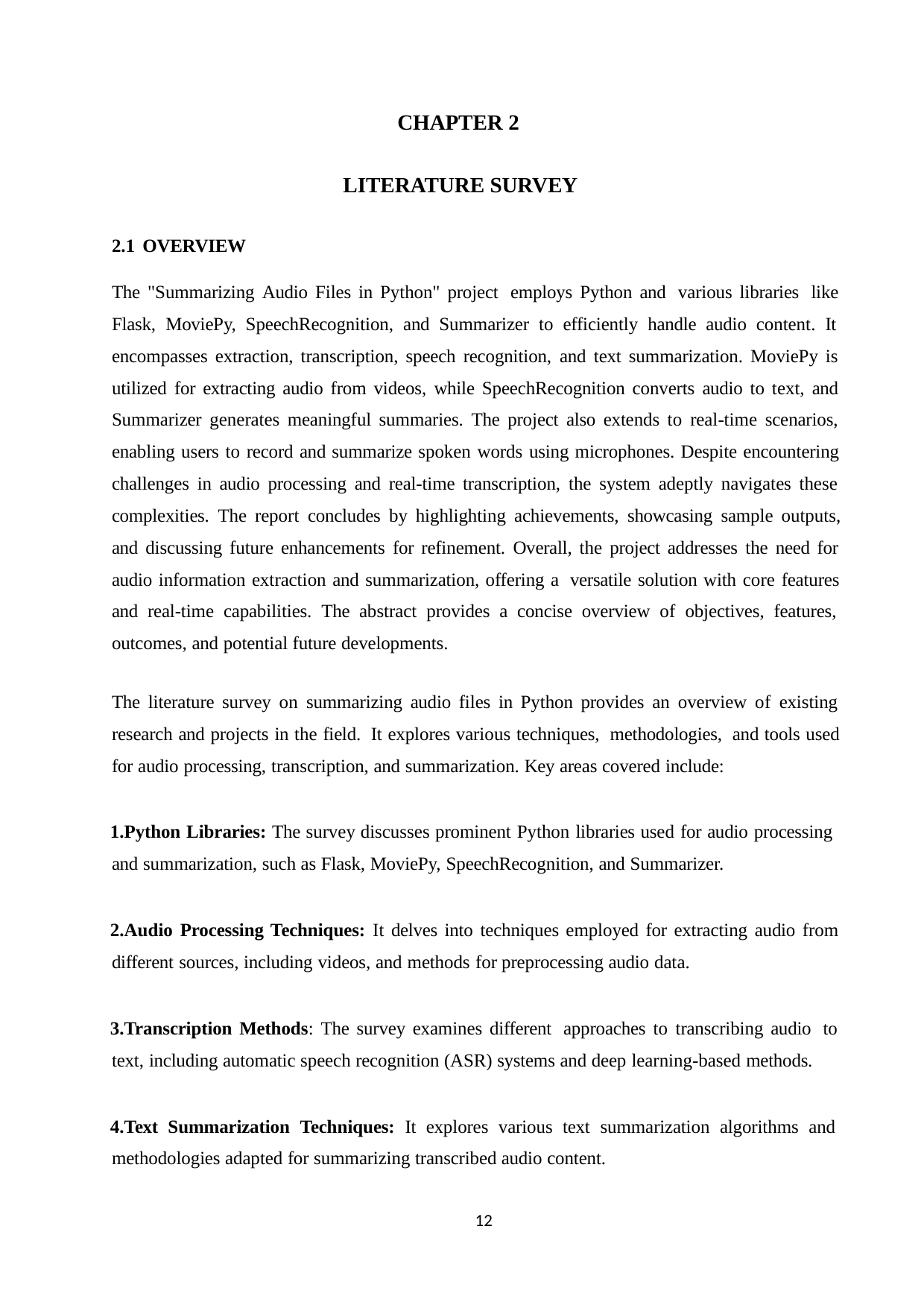

CHAPTER 2

LITERATURE SURVEY

2.1 OVERVIEW
The "Summarizing Audio Files in Python" project employs Python and various libraries like  Flask, MoviePy, SpeechRecognition, and Summarizer to efficiently handle audio content. It  encompasses extraction, transcription, speech recognition, and text summarization. MoviePy is  utilized for extracting audio from videos, while SpeechRecognition converts audio to text, and  Summarizer generates meaningful summaries. The project also extends to real-time scenarios,  enabling users to record and summarize spoken words using microphones. Despite encountering  challenges in audio processing and real-time transcription, the system adeptly navigates these  complexities. The report concludes by highlighting achievements, showcasing sample outputs,  and discussing future enhancements for refinement. Overall, the project addresses the need for  audio information extraction and summarization, offering a versatile solution with core features  and real-time capabilities. The abstract provides a concise overview of objectives, features,  outcomes, and potential future developments.

The literature survey on summarizing audio files in Python provides an overview of existing  research and projects in the field. It explores various techniques, methodologies, and tools used  for audio processing, transcription, and summarization. Key areas covered include:

Python Libraries: The survey discusses prominent Python libraries used for audio processing  and summarization, such as Flask, MoviePy, SpeechRecognition, and Summarizer.

Audio Processing Techniques: It delves into techniques employed for extracting audio from  different sources, including videos, and methods for preprocessing audio data.

Transcription Methods: The survey examines different approaches to transcribing audio to  text, including automatic speech recognition (ASR) systems and deep learning-based methods.

Text Summarization Techniques: It explores various text summarization algorithms and  methodologies adapted for summarizing transcribed audio content.
12